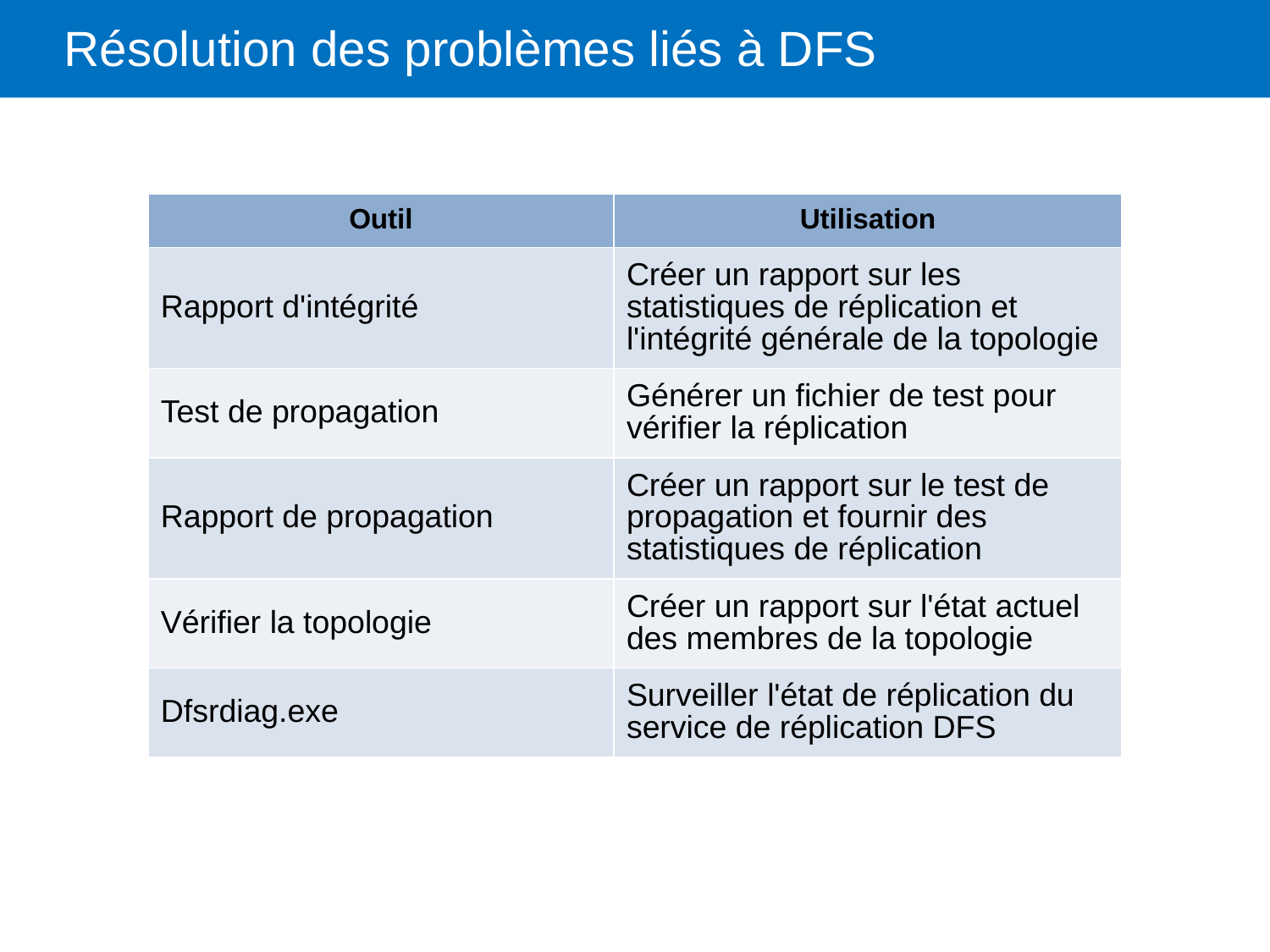

# Résolution des problèmes liés à DFS
| Outil | Utilisation |
| --- | --- |
| Rapport d'intégrité | Créer un rapport sur les statistiques de réplication et l'intégrité générale de la topologie |
| Test de propagation | Générer un fichier de test pour vérifier la réplication |
| Rapport de propagation | Créer un rapport sur le test de propagation et fournir des statistiques de réplication |
| Vérifier la topologie | Créer un rapport sur l'état actuel des membres de la topologie |
| Dfsrdiag.exe | Surveiller l'état de réplication du service de réplication DFS |